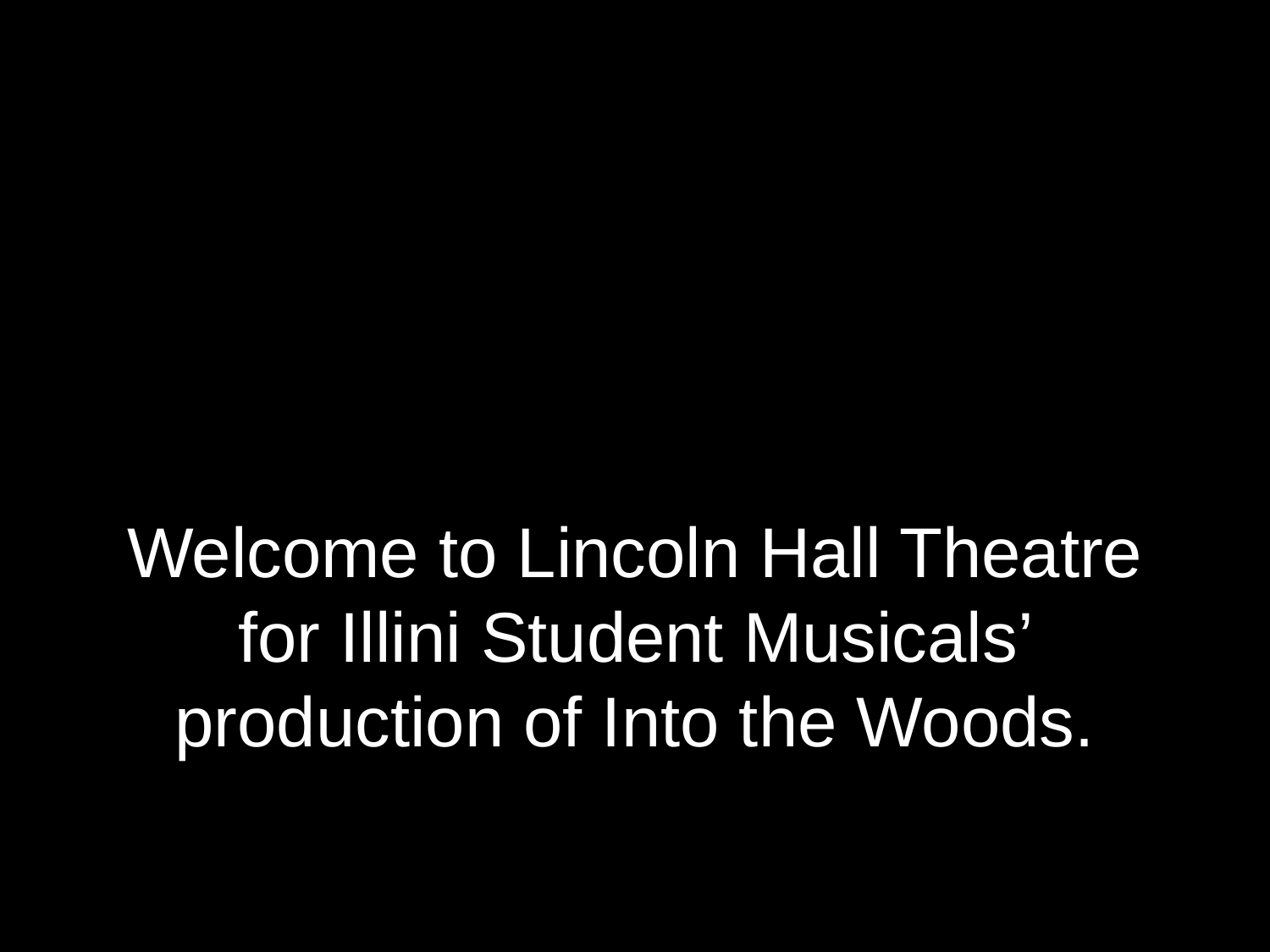

# Welcome to Lincoln Hall Theatre for Illini Student Musicals’ production of Into the Woods.